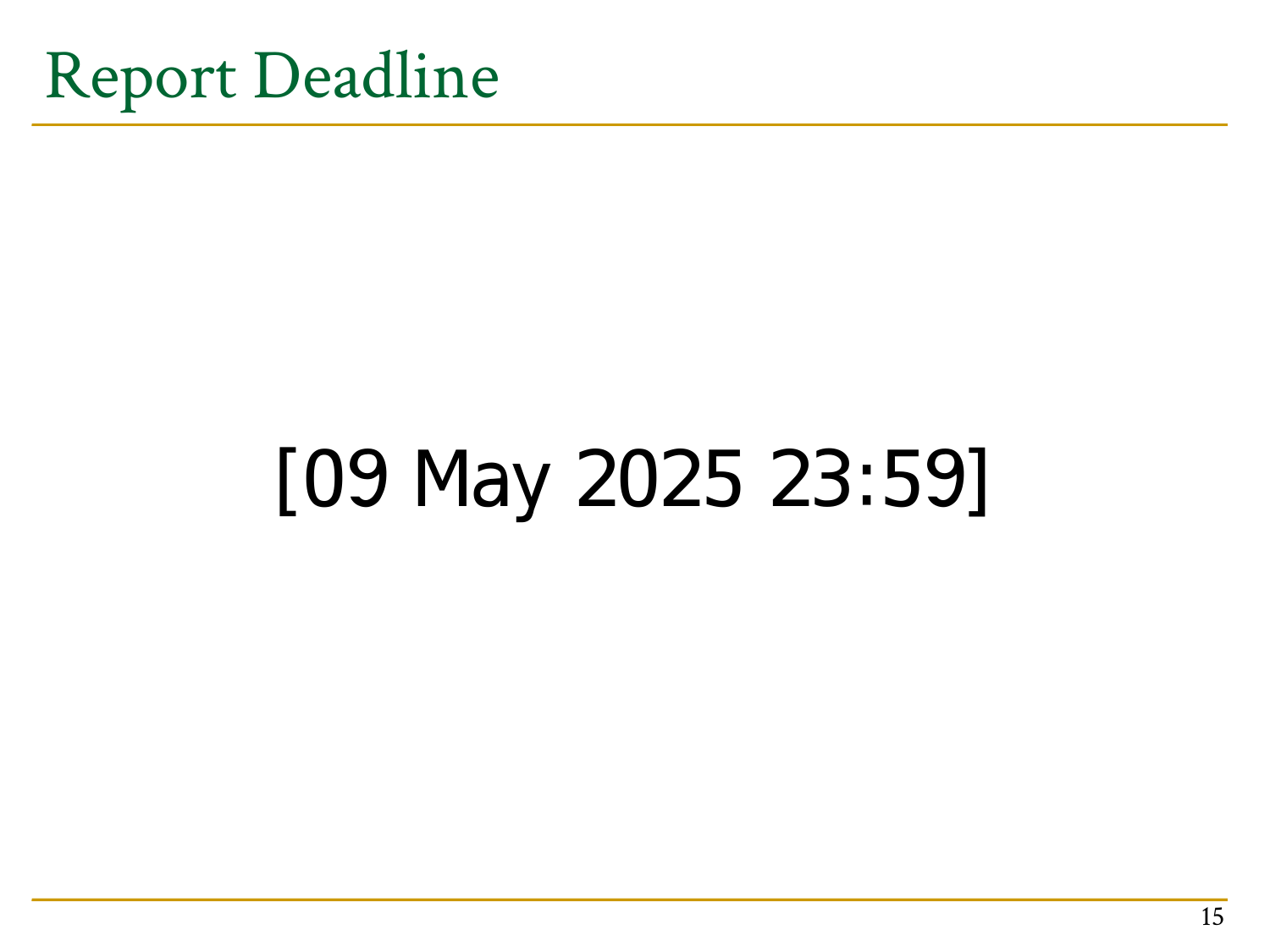

# Report Deadline
[09 May 2025 23:59]
15